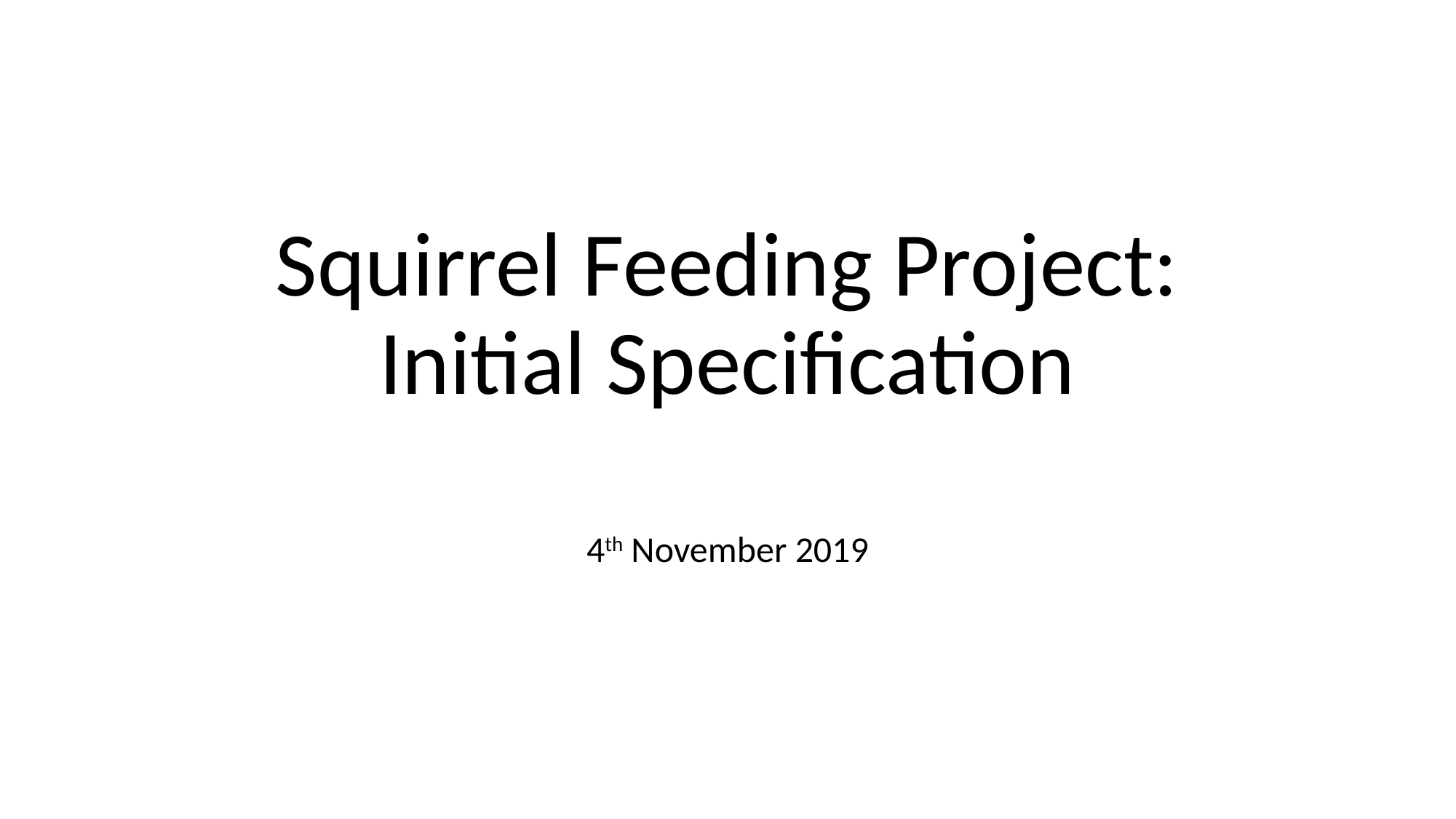

# Squirrel Feeding Project: Initial Specification
4th November 2019